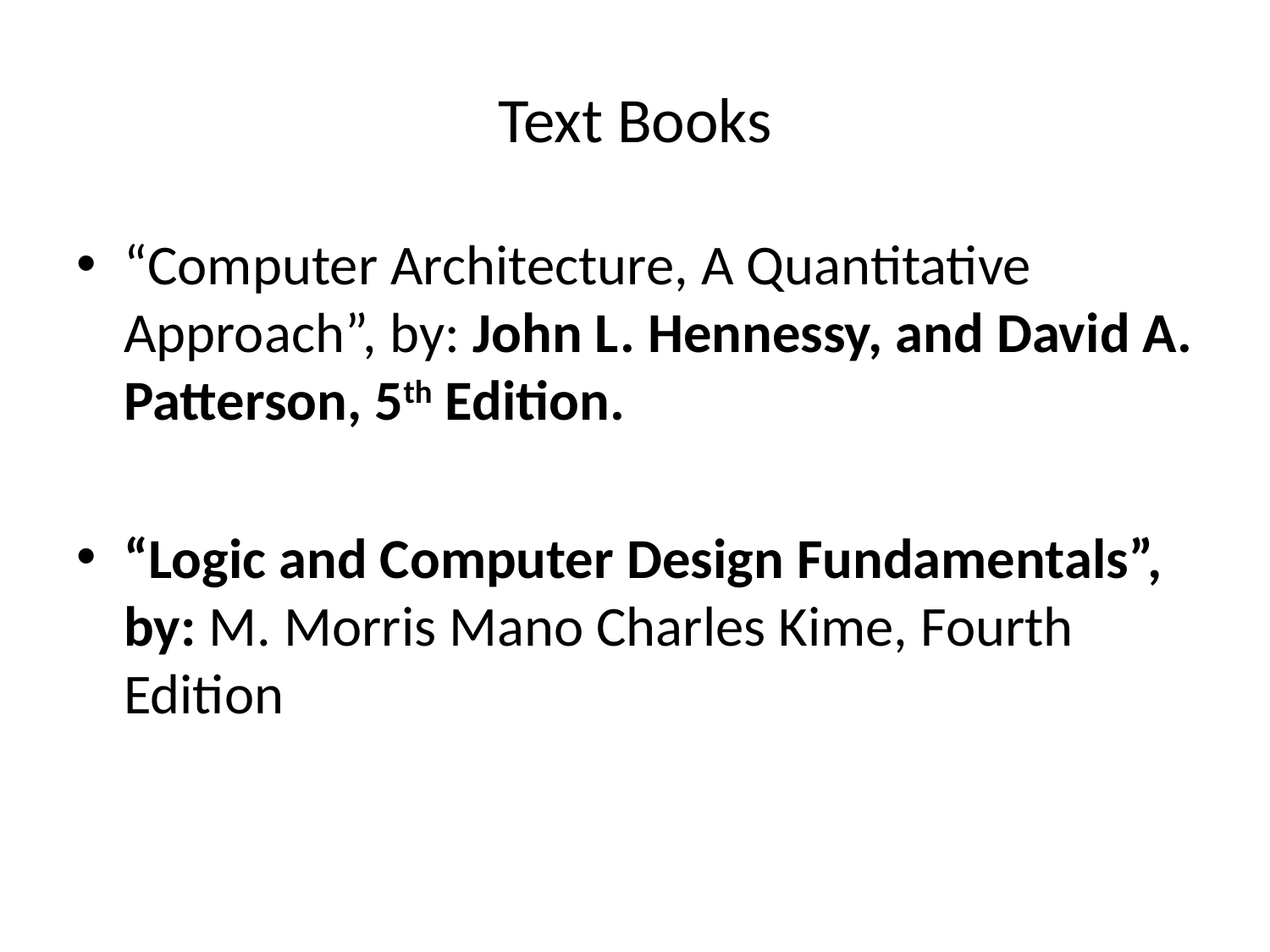

# Text Books
“Computer Architecture, A Quantitative Approach”, by: John L. Hennessy, and David A. Patterson, 5th Edition.

“Logic and Computer Design Fundamentals”, by: M. Morris Mano Charles Kime, Fourth Edition